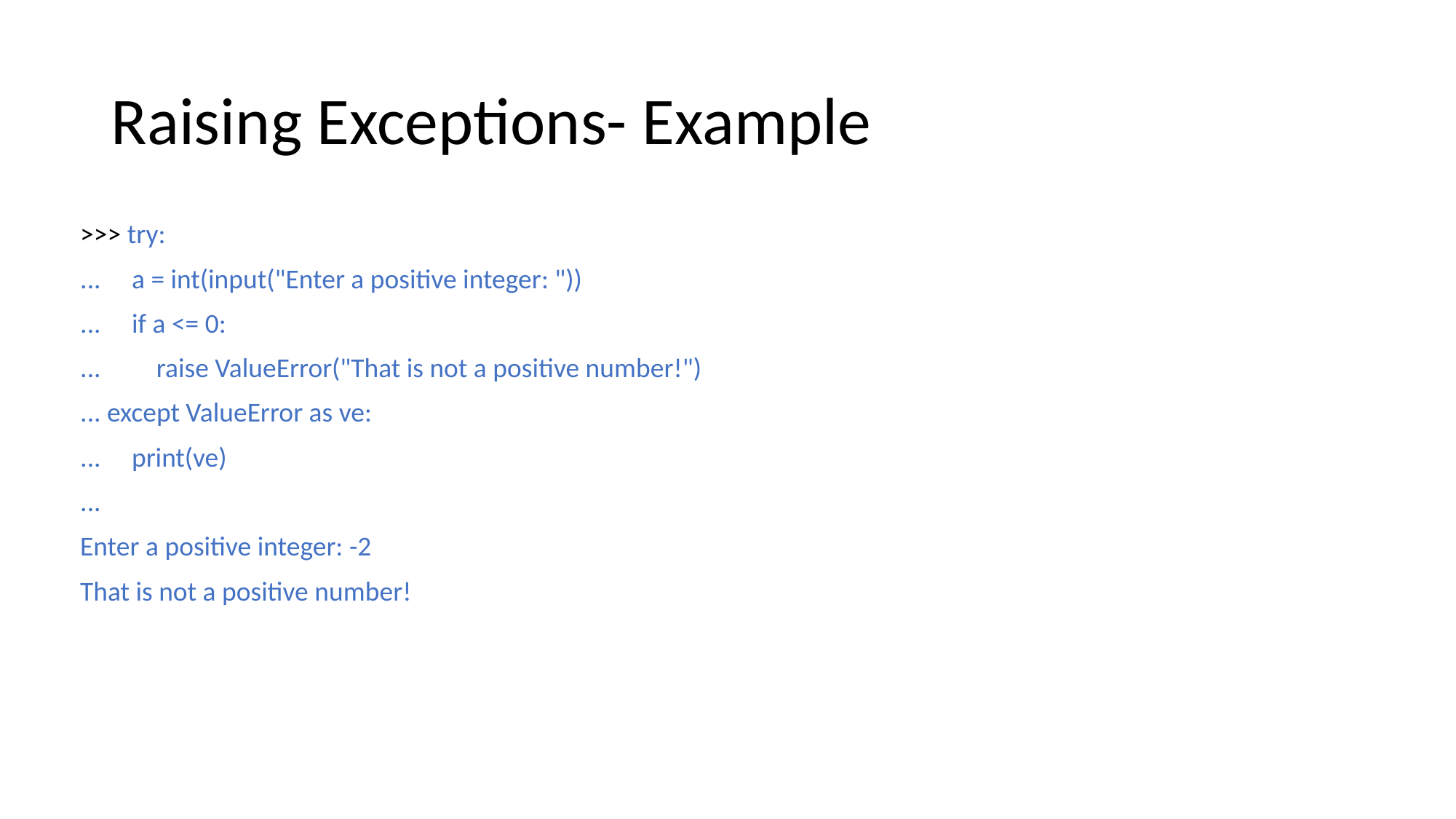

# Raising Exceptions- Example

>>> try:
...     a = int(input("Enter a positive integer: "))
...     if a <= 0:
...         raise ValueError("That is not a positive number!")
... except ValueError as ve:
...     print(ve)
...
Enter a positive integer: -2
That is not a positive number!